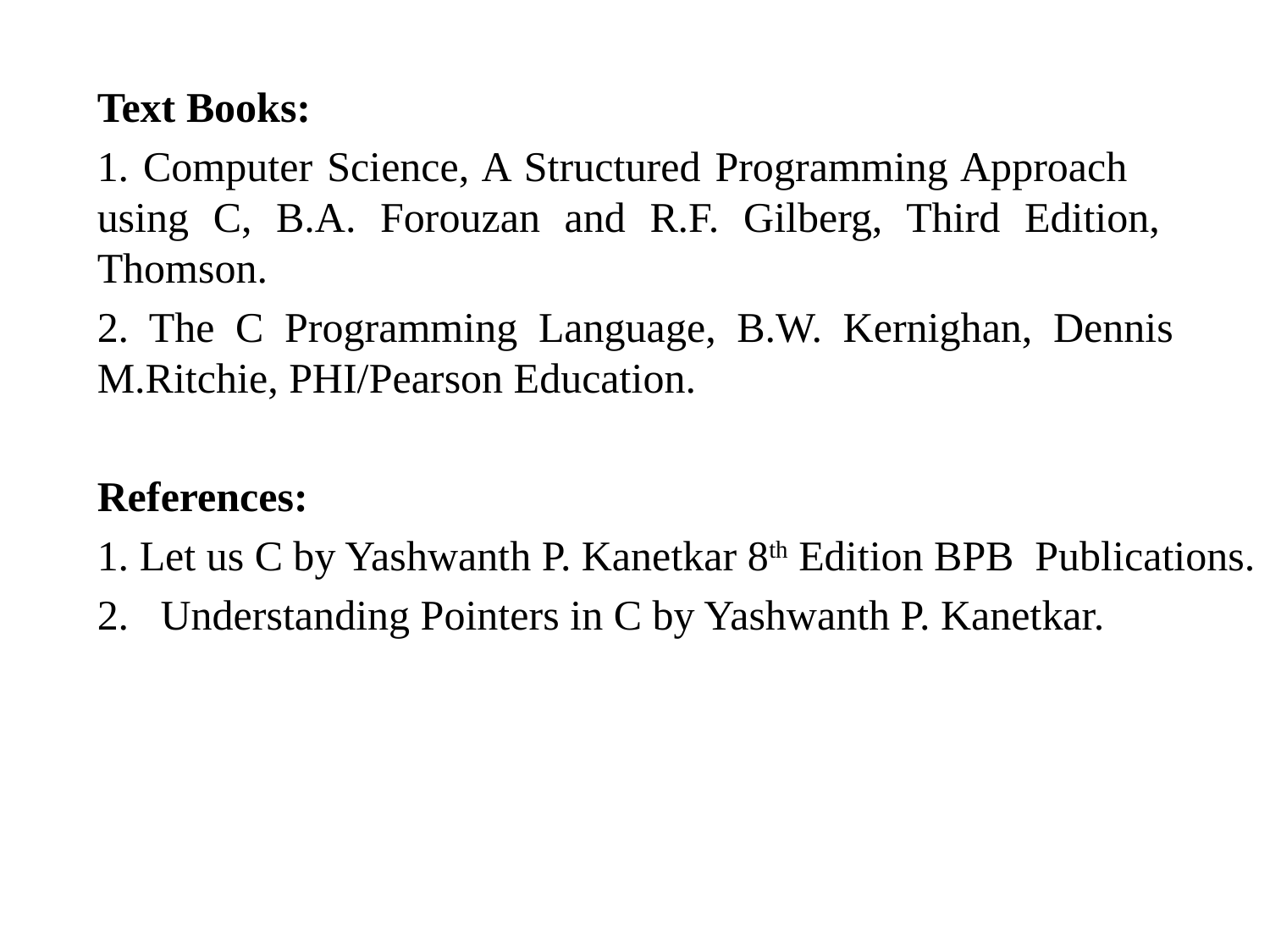

Text Books:
1. Computer Science, A Structured Programming Approach          using C, B.A. Forouzan and R.F. Gilberg, Third Edition,     Thomson.
2. The C Programming Language, B.W. Kernighan, Dennis     M.Ritchie, PHI/Pearson Education.

References:
1. Let us C by Yashwanth P. Kanetkar 8th Edition BPB  Publications.
2.   Understanding Pointers in C by Yashwanth P. Kanetkar.